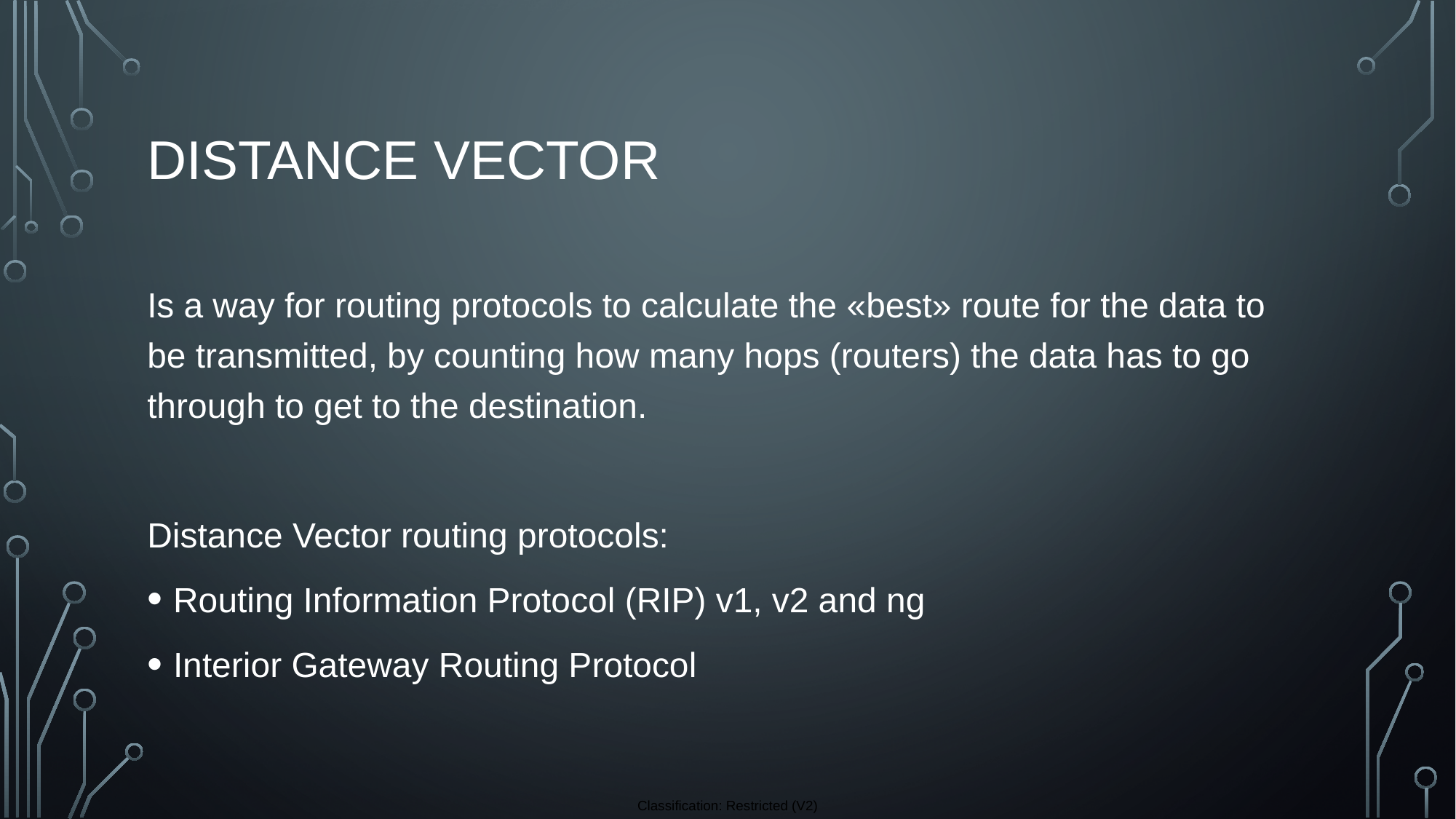

# Distance vector
Is a way for routing protocols to calculate the «best» route for the data to be transmitted, by counting how many hops (routers) the data has to go through to get to the destination.

Distance Vector routing protocols:
Routing Information Protocol (RIP) v1, v2 and ng
Interior Gateway Routing Protocol